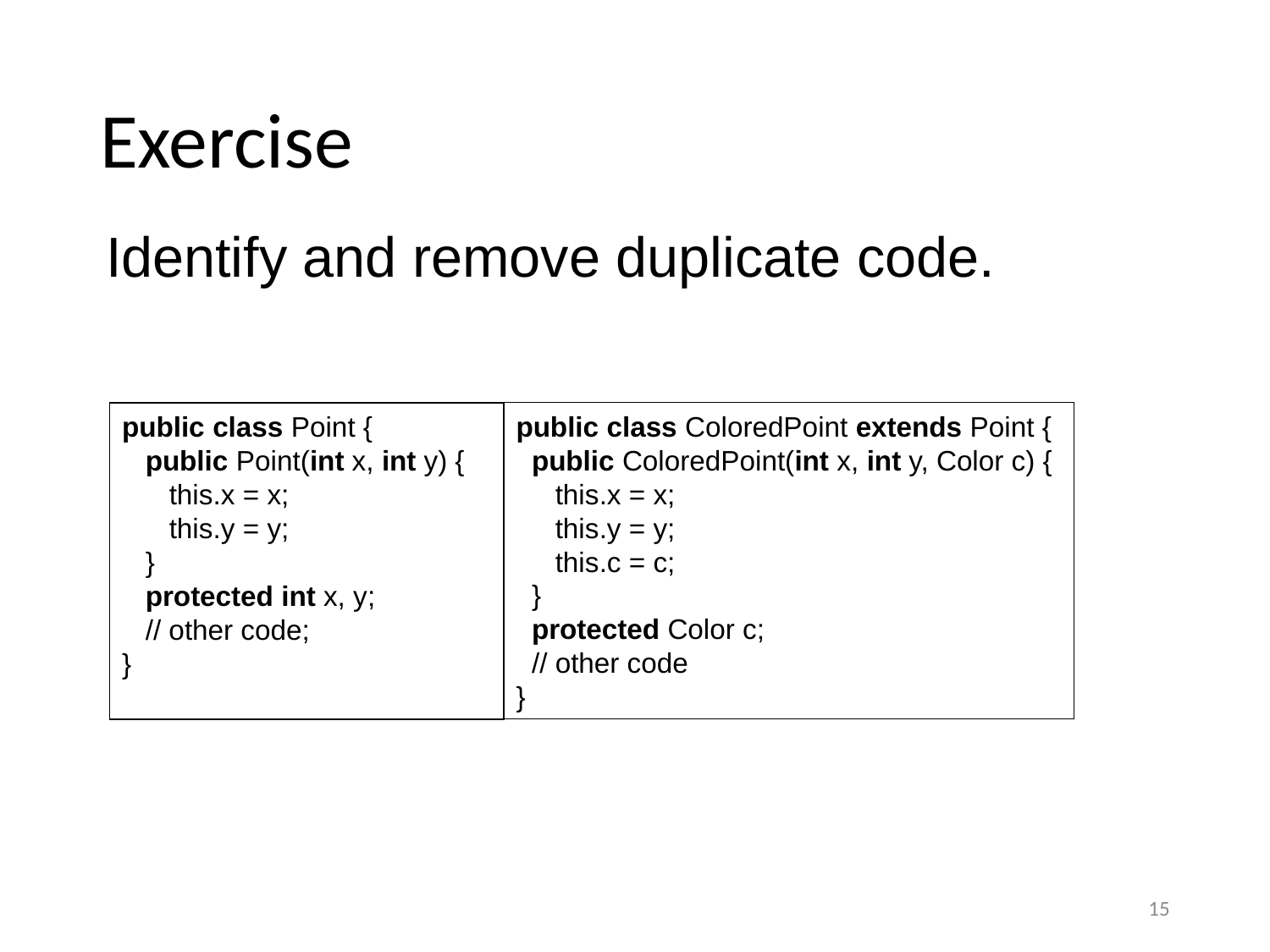

# Exercise
Identify and remove duplicate code.
public class ColoredPoint extends Point {
  public ColoredPoint(int x, int y, Color c) {
     this.x = x;
     this.y = y;
     this.c = c;
  }
  protected Color c;
  // other code
}
public class Point {
   public Point(int x, int y) {
      this.x = x;
      this.y = y;
   }
   protected int x, y;
   // other code;
}

15